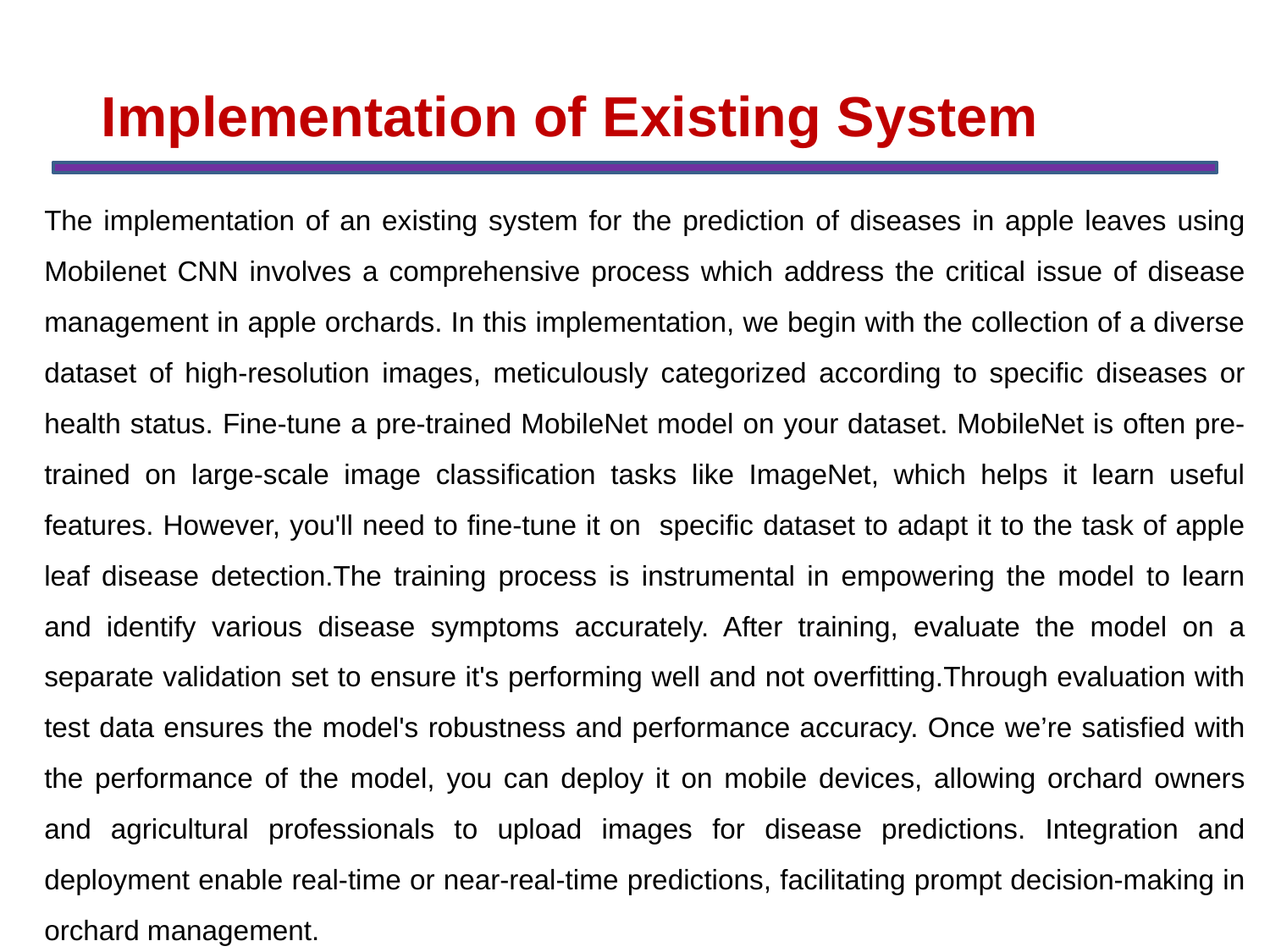

Implementation of Existing System

The implementation of an existing system for the prediction of diseases in apple leaves using Mobilenet CNN involves a comprehensive process which address the critical issue of disease management in apple orchards. In this implementation, we begin with the collection of a diverse dataset of high-resolution images, meticulously categorized according to specific diseases or health status. Fine-tune a pre-trained MobileNet model on your dataset. MobileNet is often pre-trained on large-scale image classification tasks like ImageNet, which helps it learn useful features. However, you'll need to fine-tune it on  specific dataset to adapt it to the task of apple leaf disease detection.The training process is instrumental in empowering the model to learn and identify various disease symptoms accurately. After training, evaluate the model on a separate validation set to ensure it's performing well and not overfitting.Through evaluation with test data ensures the model's robustness and performance accuracy. Once we’re satisfied with the performance of the model, you can deploy it on mobile devices, allowing orchard owners and agricultural professionals to upload images for disease predictions. Integration and deployment enable real-time or near-real-time predictions, facilitating prompt decision-making in orchard management.